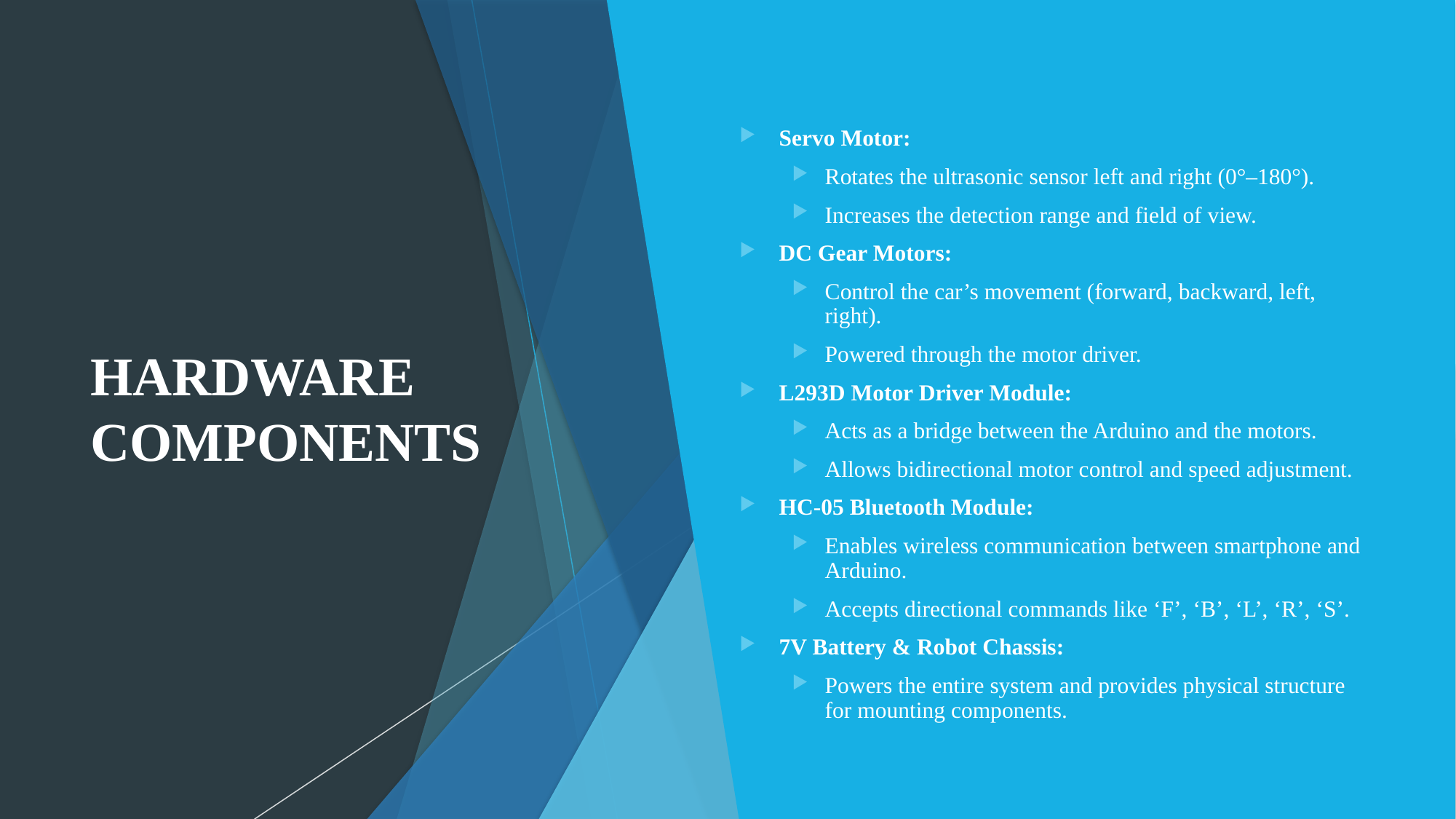

# HARDWARE COMPONENTS
Servo Motor:
Rotates the ultrasonic sensor left and right (0°–180°).
Increases the detection range and field of view.
DC Gear Motors:
Control the car’s movement (forward, backward, left, right).
Powered through the motor driver.
L293D Motor Driver Module:
Acts as a bridge between the Arduino and the motors.
Allows bidirectional motor control and speed adjustment.
HC-05 Bluetooth Module:
Enables wireless communication between smartphone and Arduino.
Accepts directional commands like ‘F’, ‘B’, ‘L’, ‘R’, ‘S’.
7V Battery & Robot Chassis:
Powers the entire system and provides physical structure for mounting components.